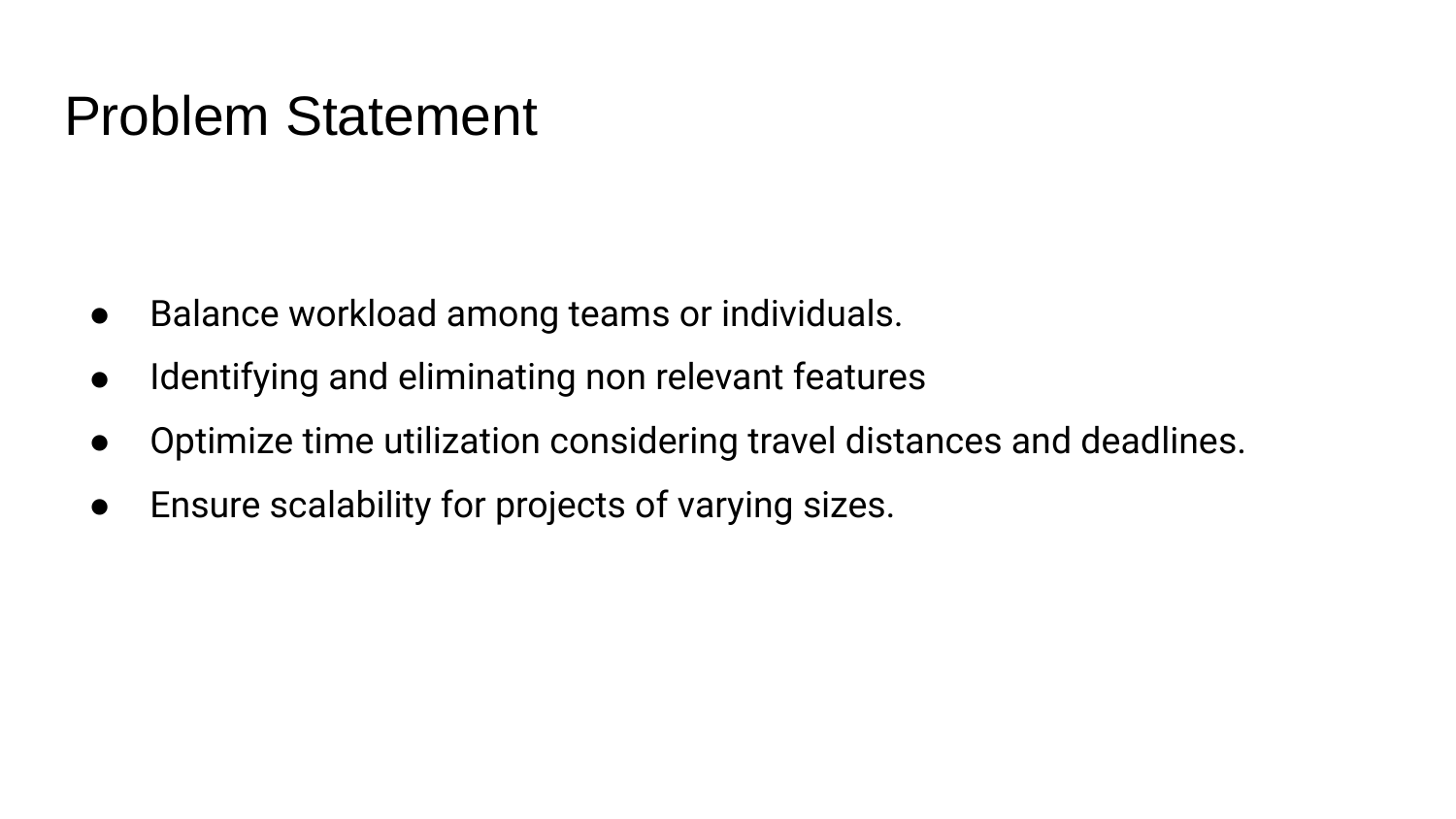

# Problem Statement

Balance workload among teams or individuals.
Identifying and eliminating non relevant features
Optimize time utilization considering travel distances and deadlines.
Ensure scalability for projects of varying sizes.